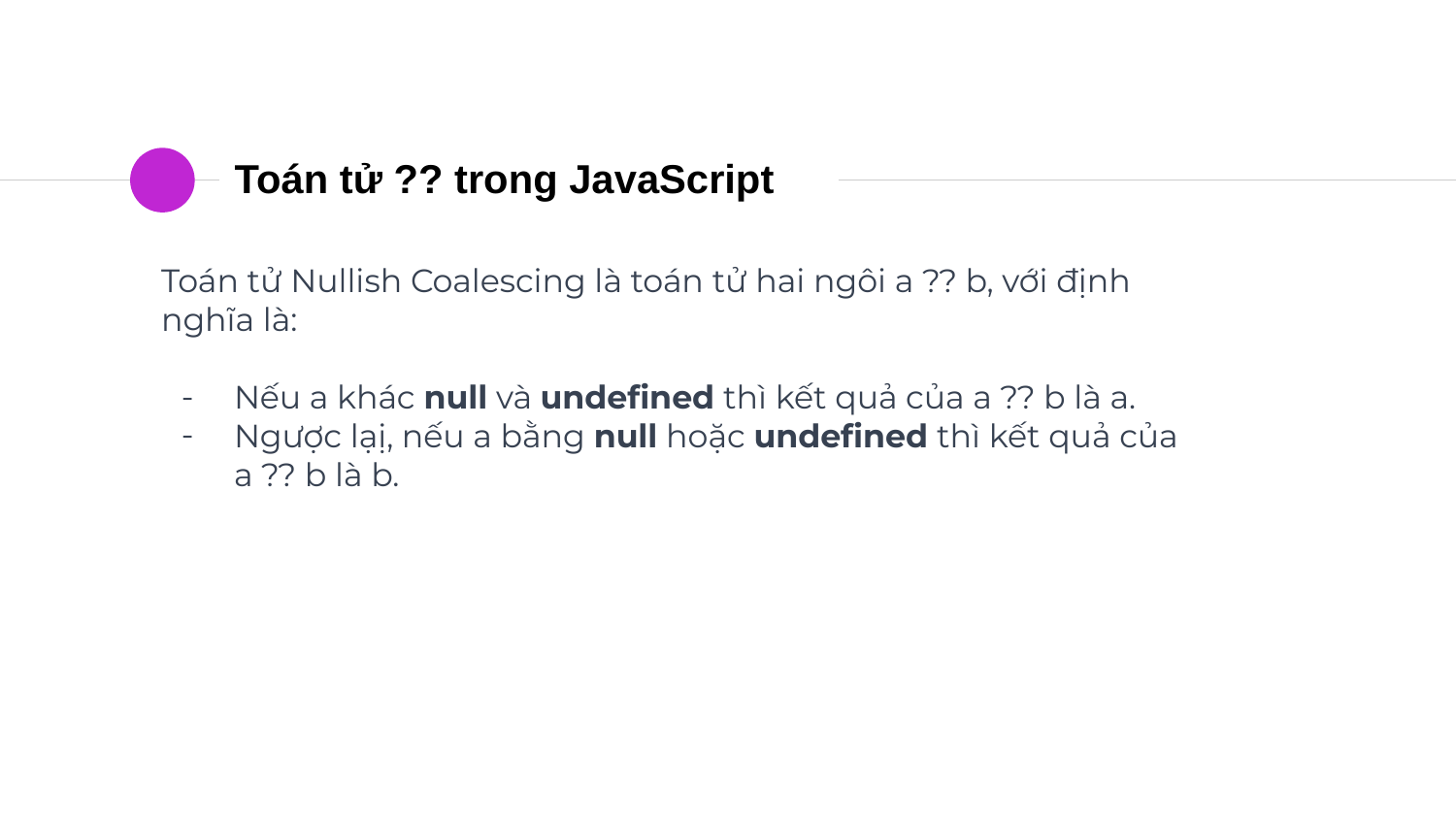

# Toán tử ?? trong JavaScript
Toán tử Nullish Coalescing là toán tử hai ngôi a ?? b, với định nghĩa là:

Nếu a khác null và undefined thì kết quả của a ?? b là a.
Ngược lạị, nếu a bằng null hoặc undefined thì kết quả của a ?? b là b.